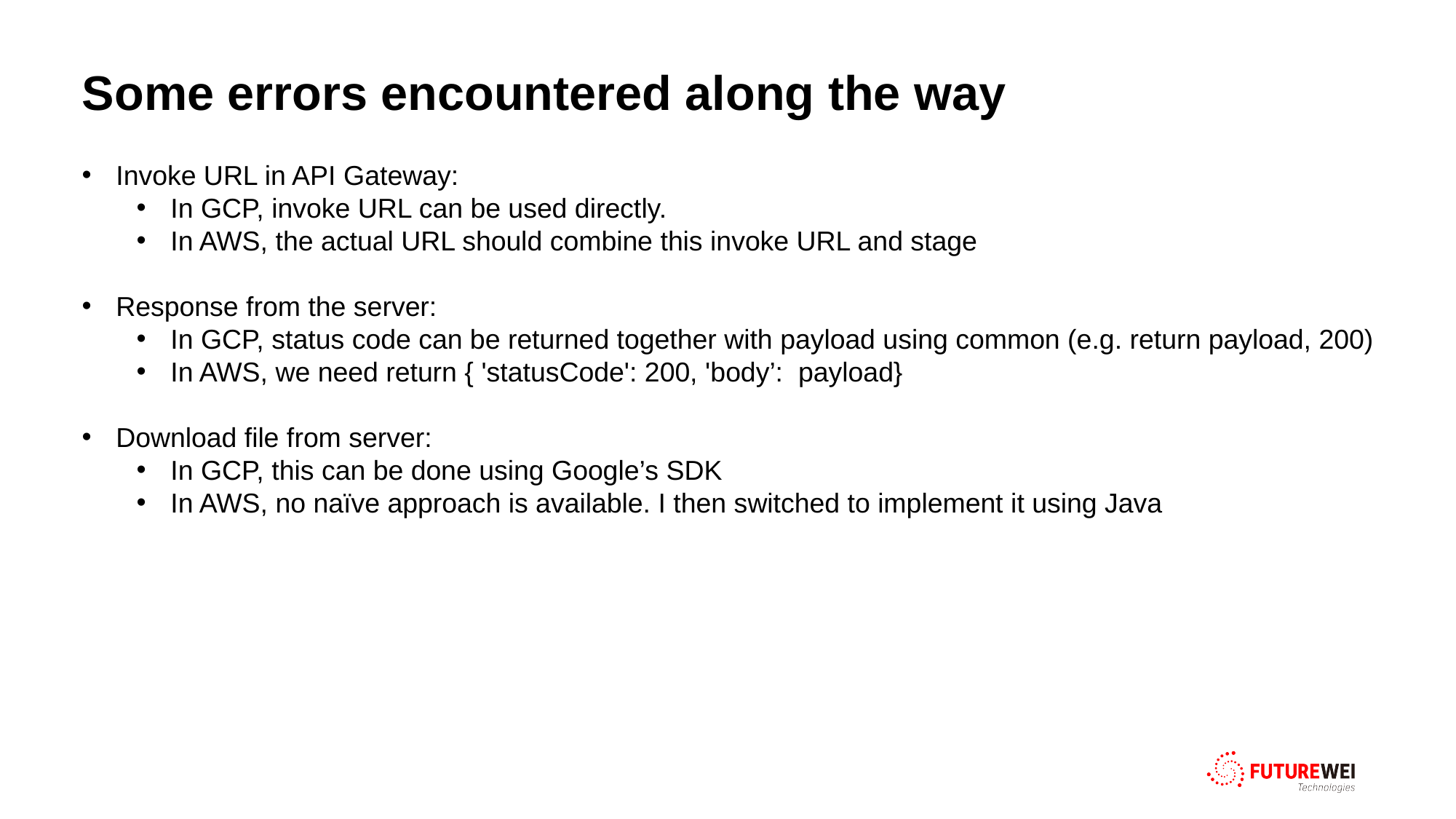

# Some errors encountered along the way
Invoke URL in API Gateway:
In GCP, invoke URL can be used directly.
In AWS, the actual URL should combine this invoke URL and stage

Response from the server:
In GCP, status code can be returned together with payload using common (e.g. return payload, 200)
In AWS, we need return { 'statusCode': 200, 'body’:  payload}

Download file from server:
In GCP, this can be done using Google’s SDK
In AWS, no naïve approach is available. I then switched to implement it using Java